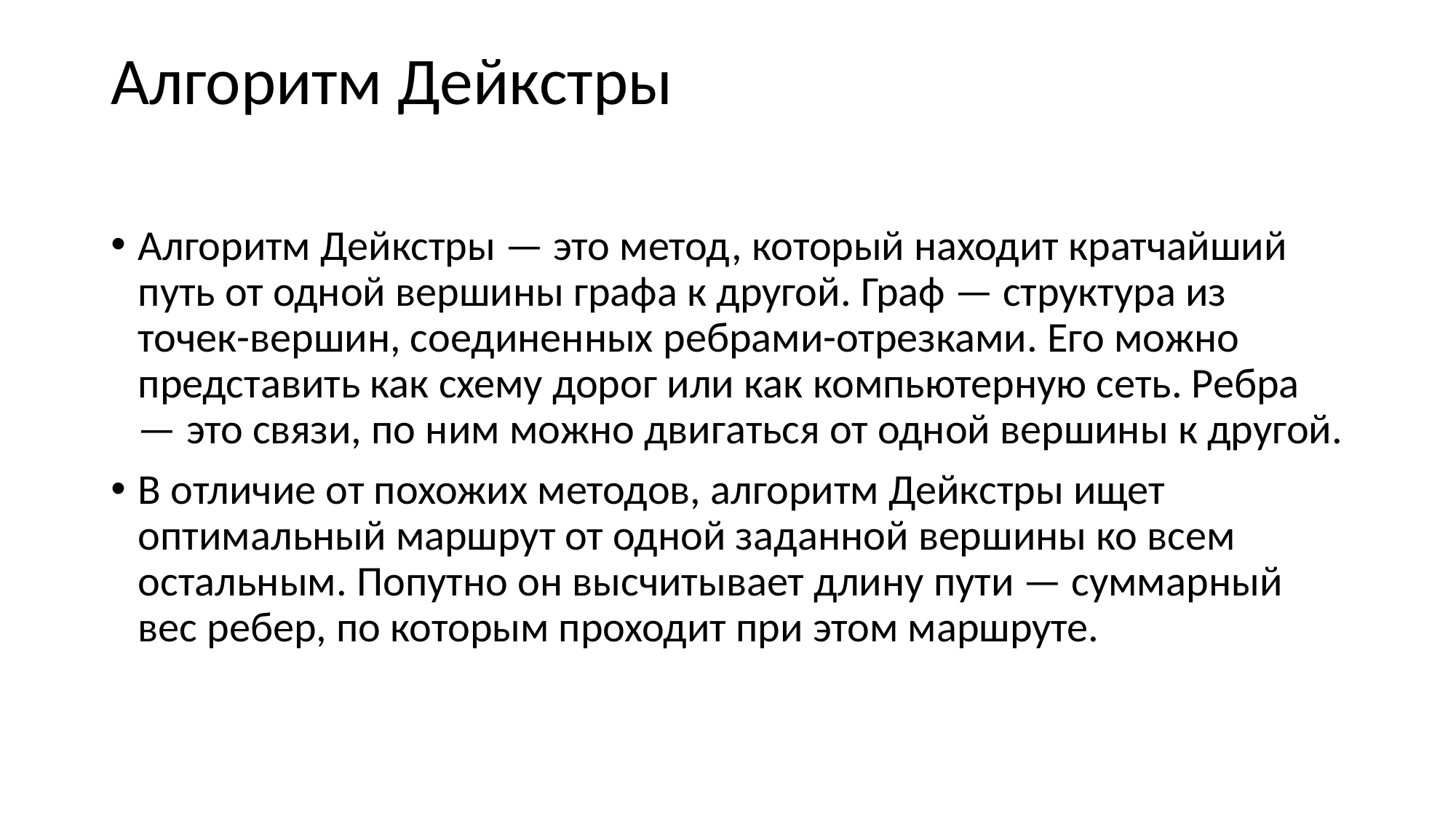

# Алгоритм Дейкстры
Алгоритм Дейкстры — это метод, который находит кратчайший путь от одной вершины графа к другой. Граф — структура из точек-вершин, соединенных ребрами-отрезками. Его можно представить как схему дорог или как компьютерную сеть. Ребра — это связи, по ним можно двигаться от одной вершины к другой.
В отличие от похожих методов, алгоритм Дейкстры ищет оптимальный маршрут от одной заданной вершины ко всем остальным. Попутно он высчитывает длину пути — суммарный вес ребер, по которым проходит при этом маршруте.